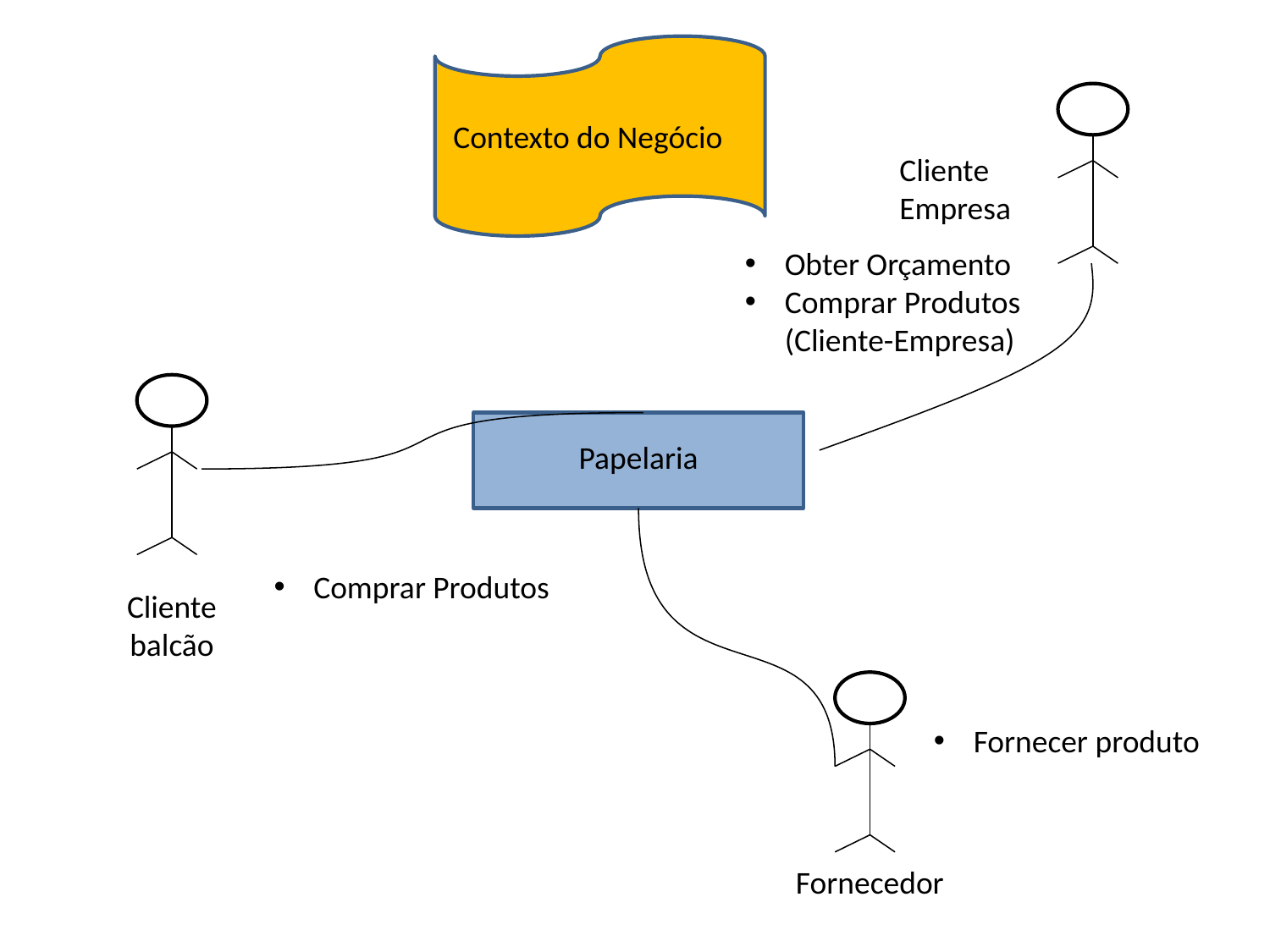

Contexto do Negócio
Cliente Empresa
Obter Orçamento
Comprar Produtos (Cliente-Empresa)

Papelaria
Comprar Produtos
Cliente balcão

Fornecer produto
Fornecedor